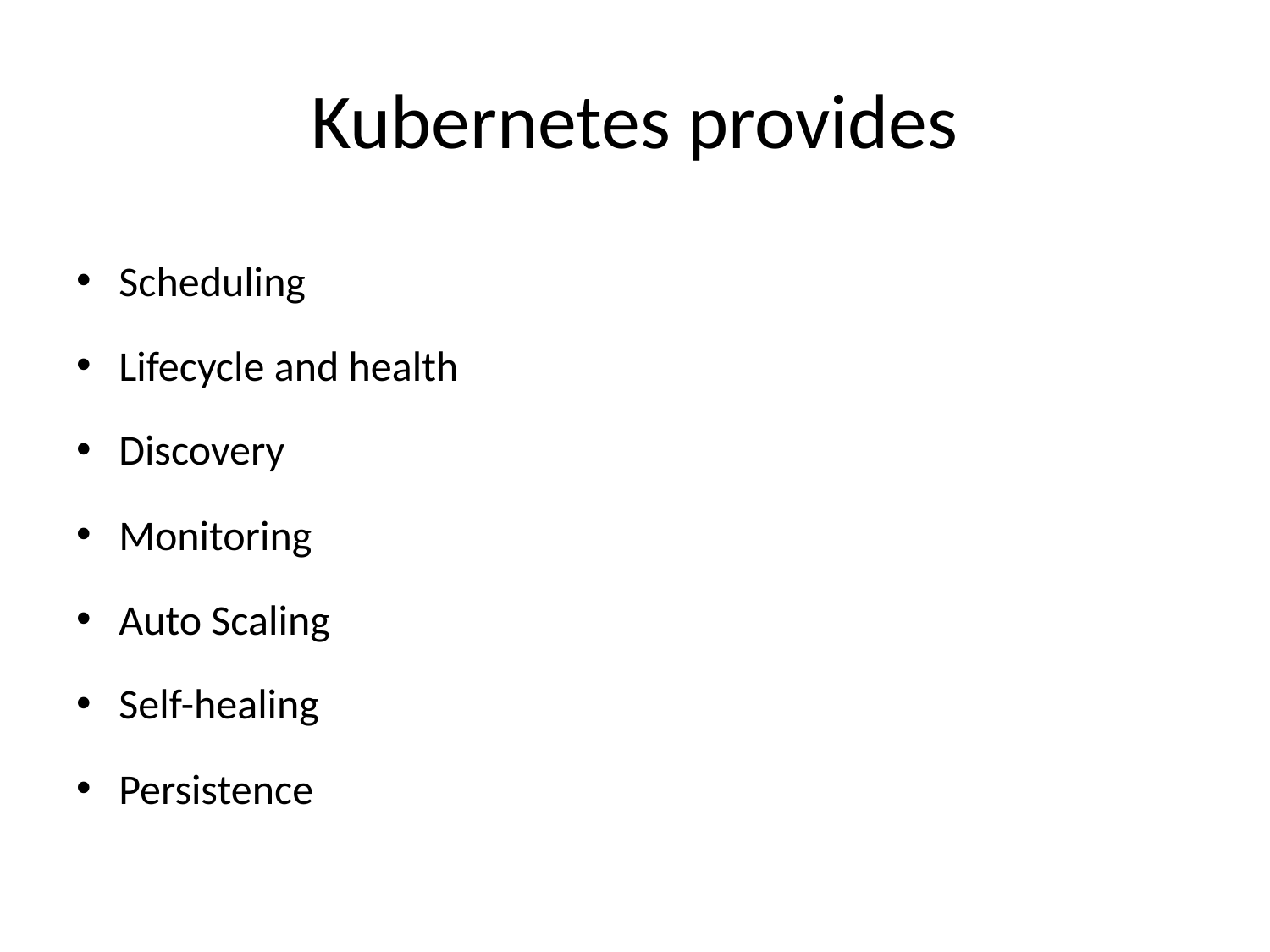

# Kubernetes provides
Scheduling
Lifecycle and health
Discovery
Monitoring
Auto Scaling
Self-healing
Persistence